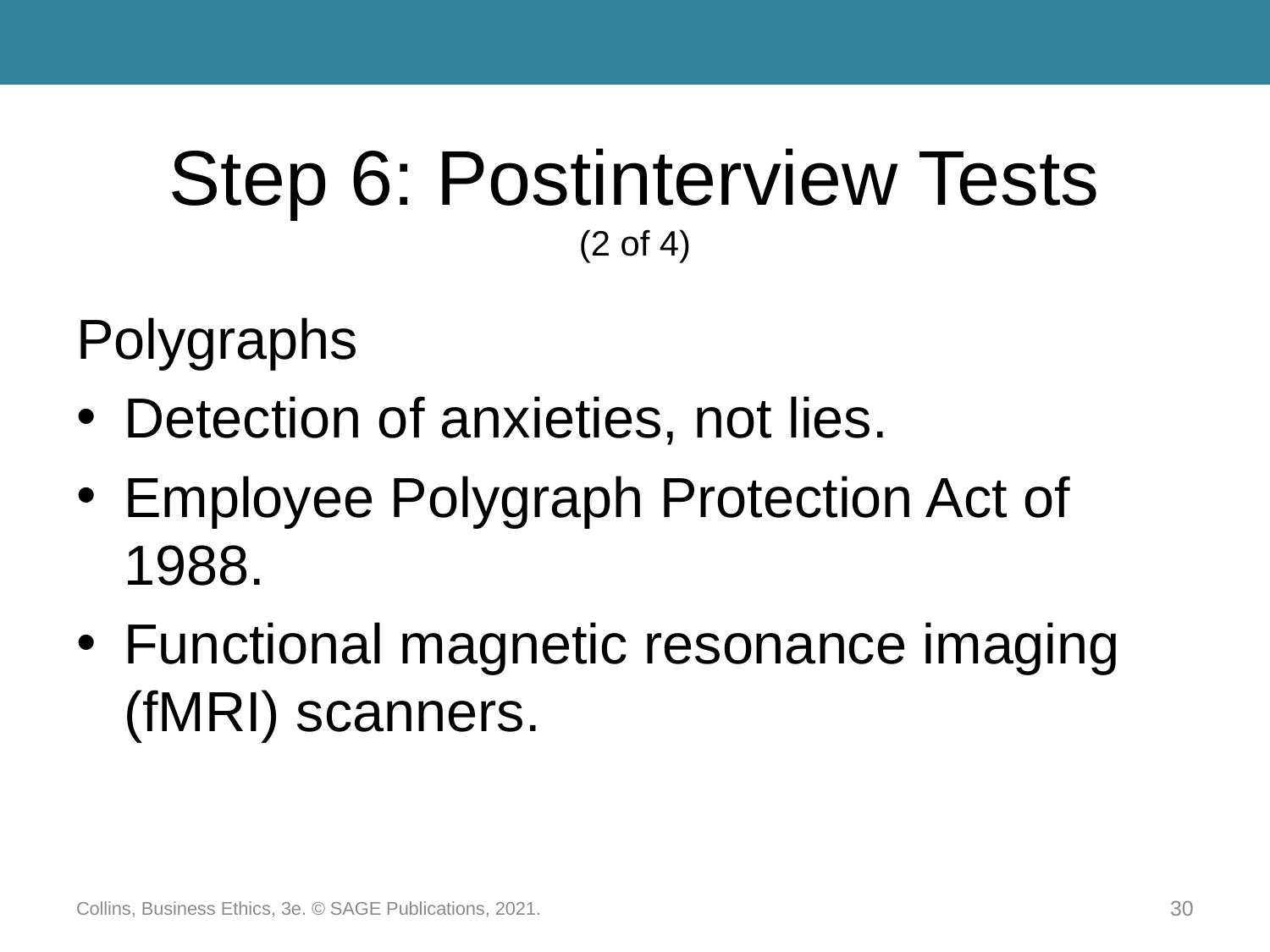

# Step 6: Postinterview Tests (2 of 4)
Polygraphs
Detection of anxieties, not lies.
Employee Polygraph Protection Act of 1988.
Functional magnetic resonance imaging (fMRI) scanners.
Collins, Business Ethics, 3e. © SAGE Publications, 2021.
30